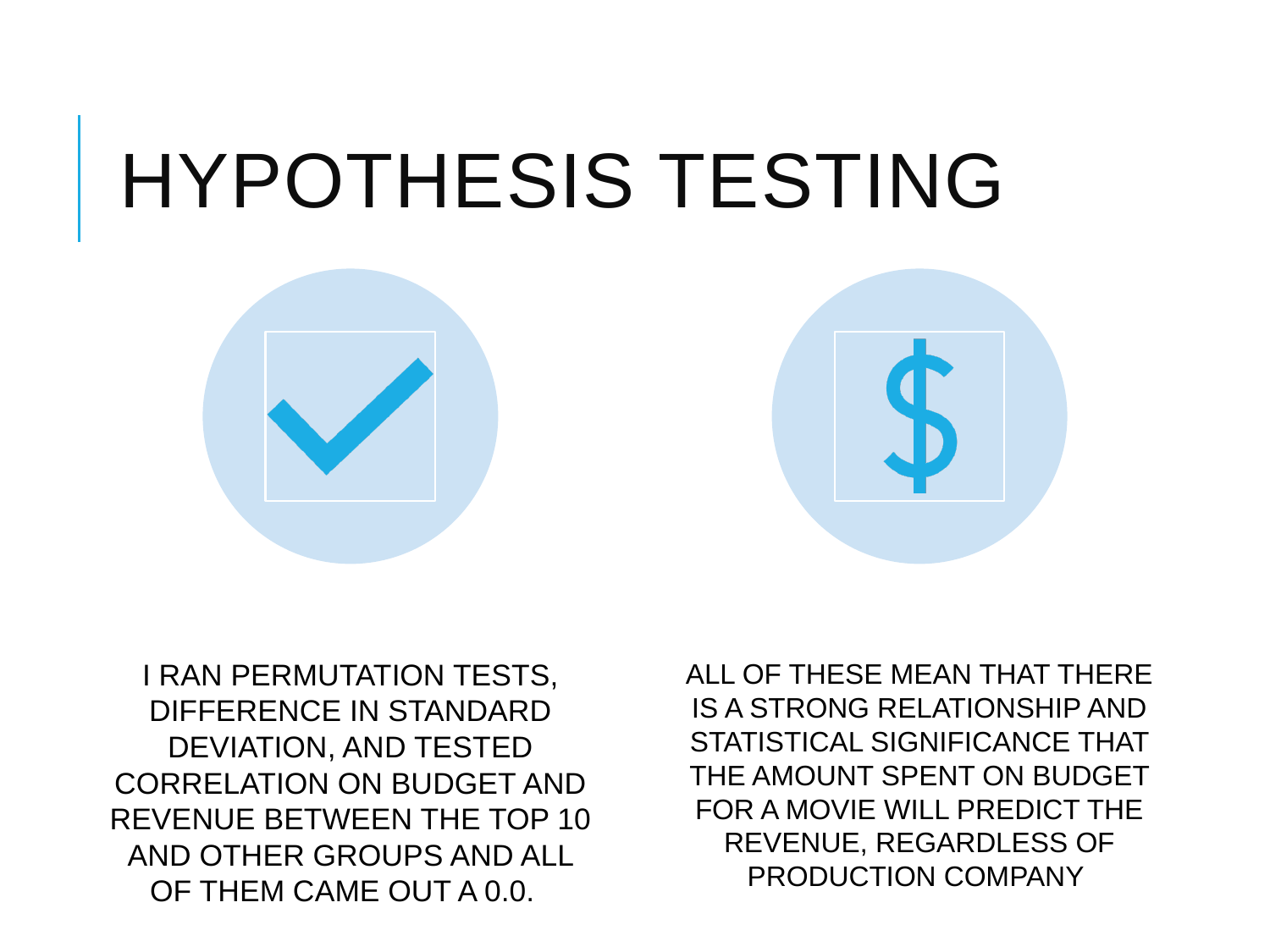

# Hypothesis Testing
I ran permutation tests, difference in standard deviation, and tested correlation on budget and revenue between the Top 10 and other groups and all of them came out a 0.0.
All of these mean that there is a strong relationship and statistical significance that the amount spent on budget for a movie will predict the revenue, regardless of production company